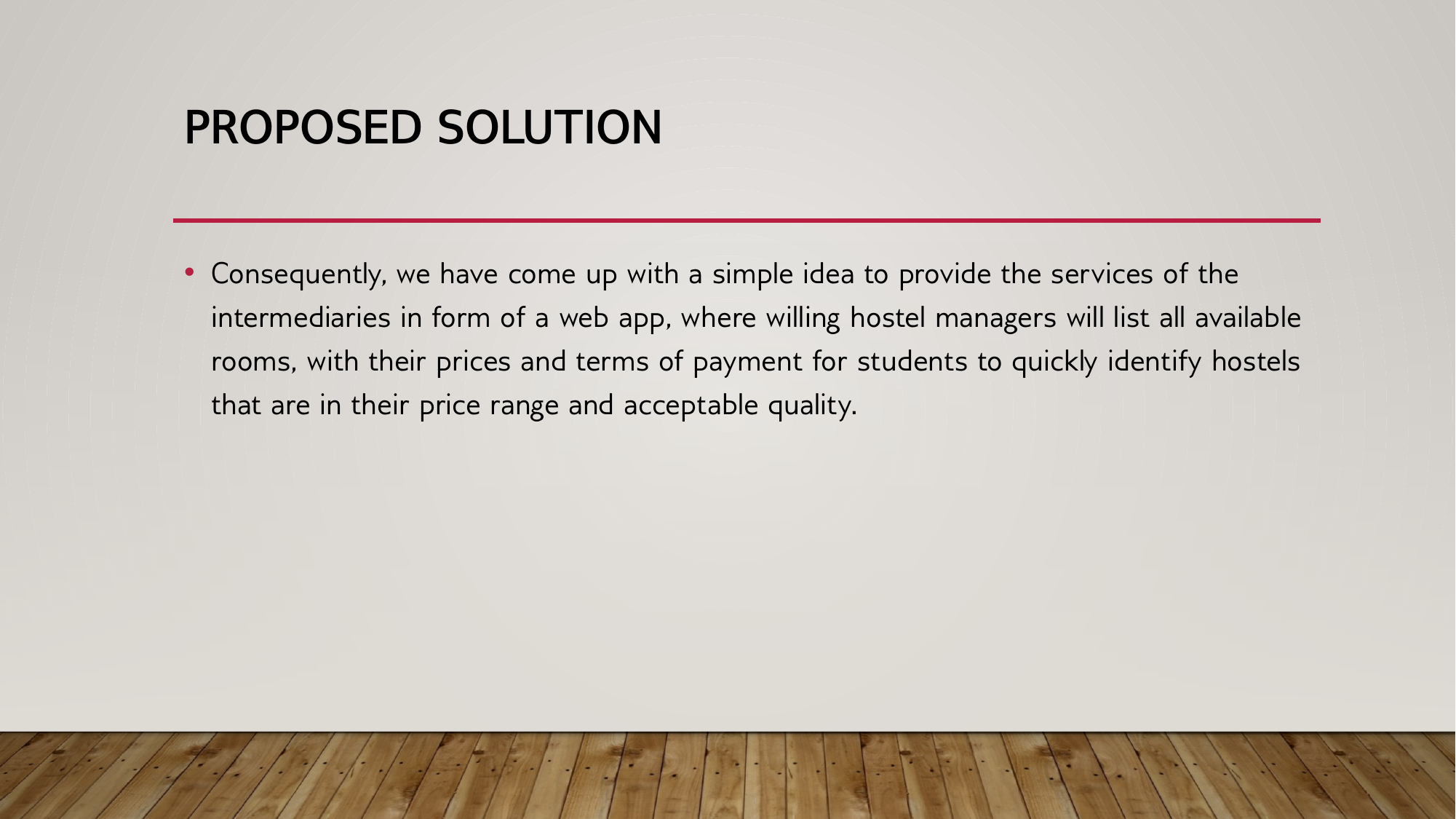

# Proposed solution
Consequently, we have come up with a simple idea to provide the services of the intermediaries in form of a web app, where willing hostel managers will list all available rooms, with their prices and terms of payment for students to quickly identify hostels that are in their price range and acceptable quality.